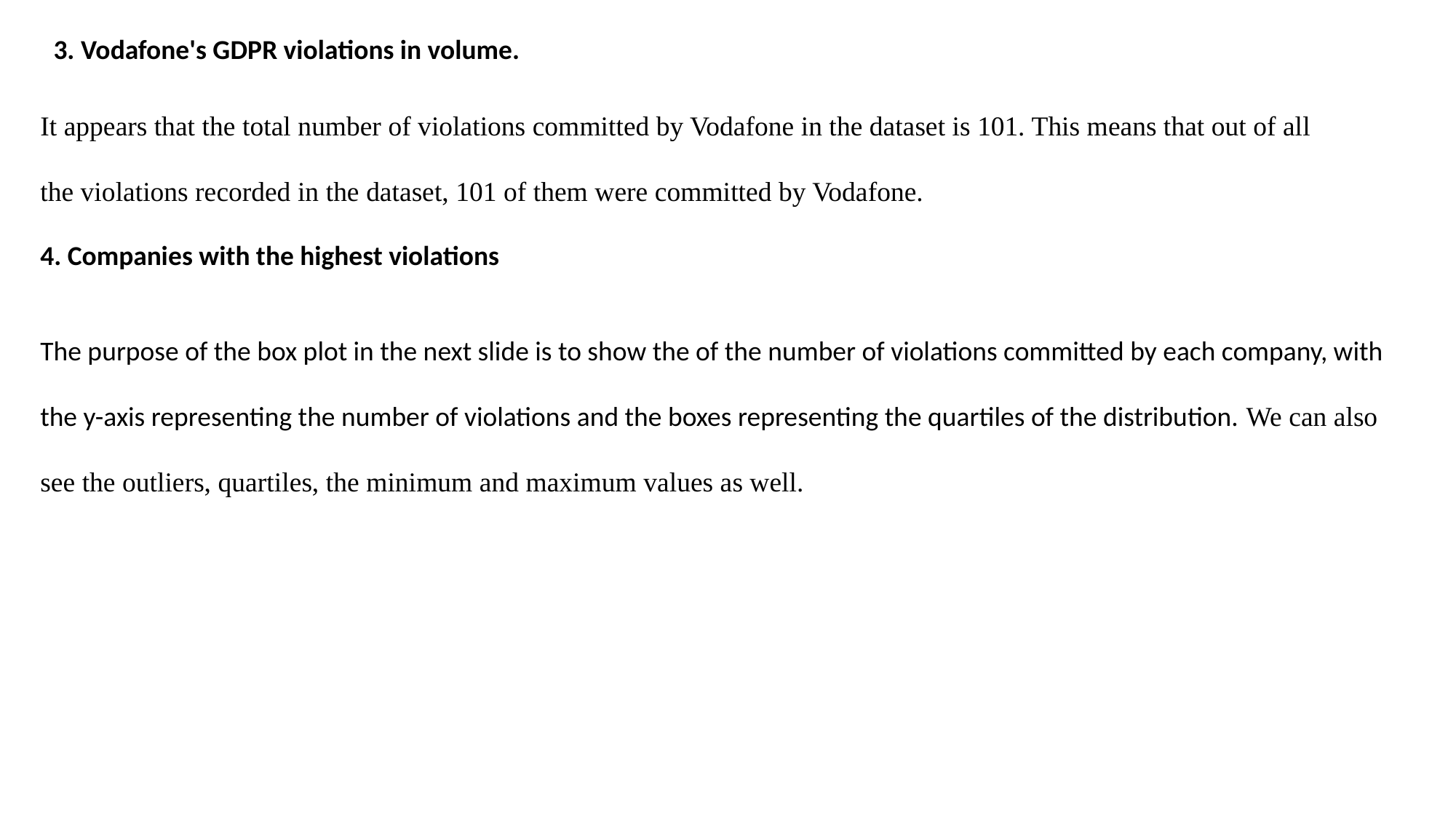

3. Vodafone's GDPR violations in volume.
It appears that the total number of violations committed by Vodafone in the dataset is 101. This means that out of all the violations recorded in the dataset, 101 of them were committed by Vodafone.
4. Companies with the highest violations
The purpose of the box plot in the next slide is to show the of the number of violations committed by each company, with the y-axis representing the number of violations and the boxes representing the quartiles of the distribution. We can also see the outliers, quartiles, the minimum and maximum values as well.